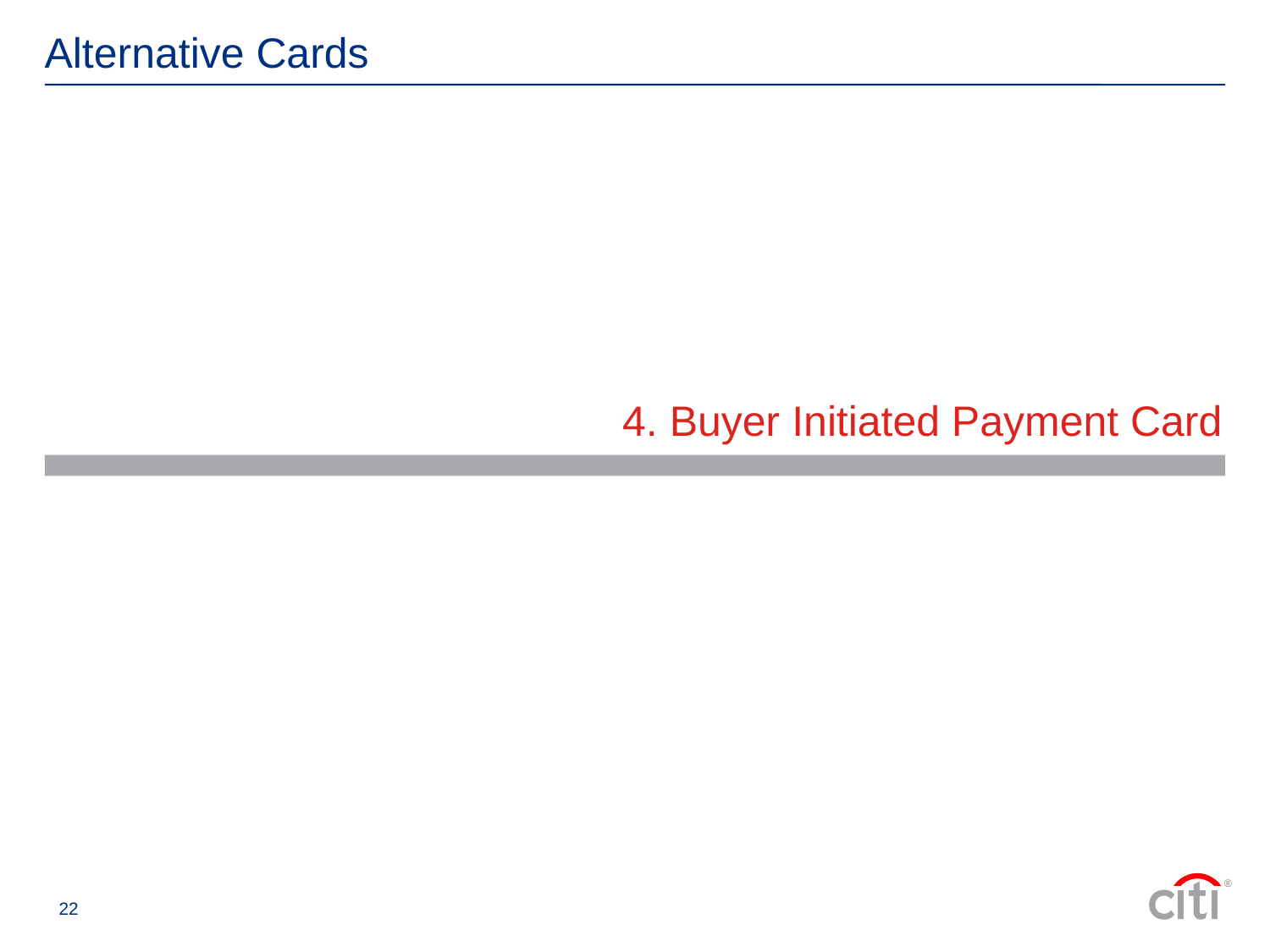

Alternative Cards
4. Buyer Initiated Payment Card

22